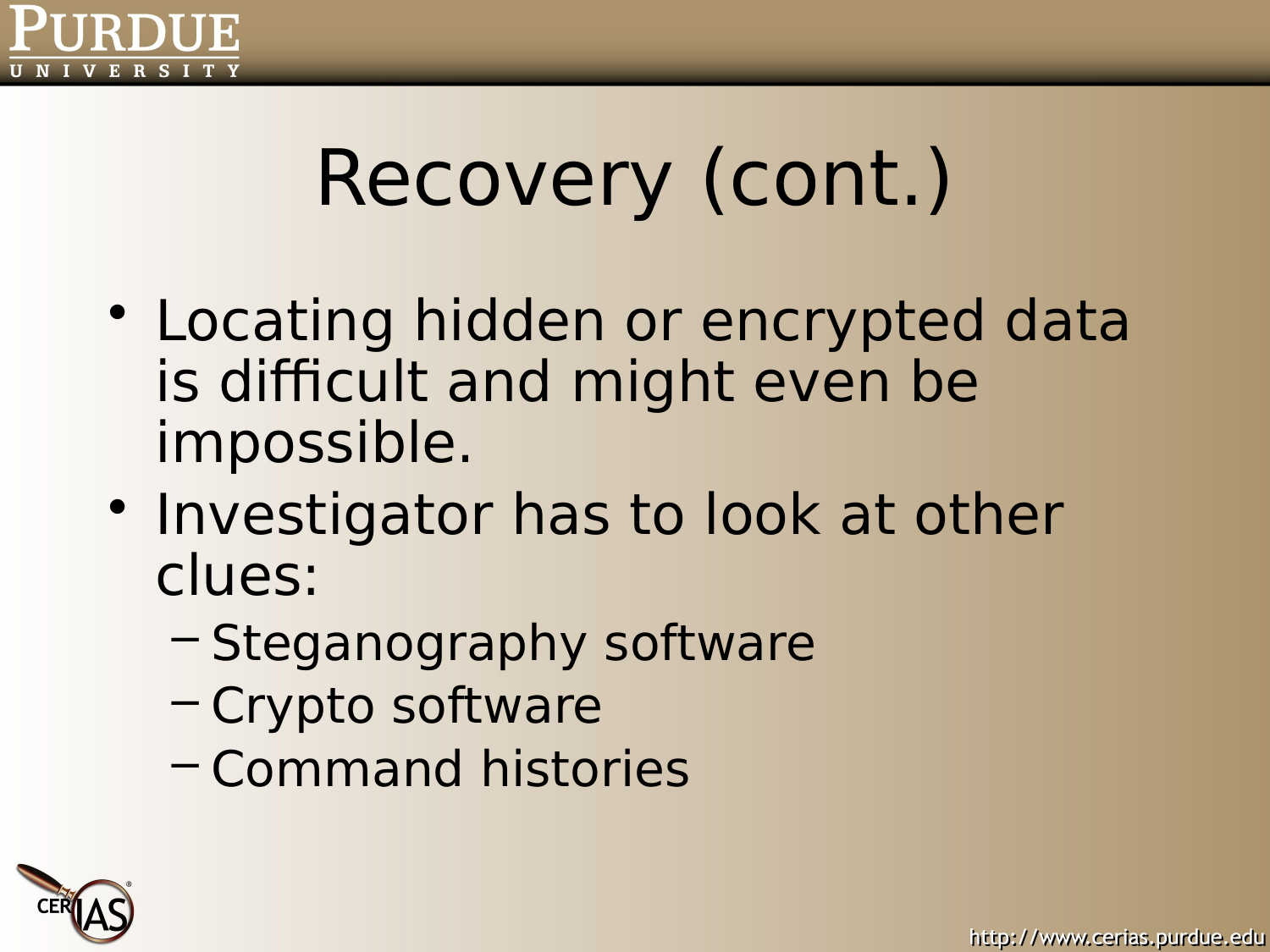

# Recovery (cont.)
Locating hidden or encrypted data is difficult and might even be impossible.
Investigator has to look at other clues:
Steganography software
Crypto software
Command histories